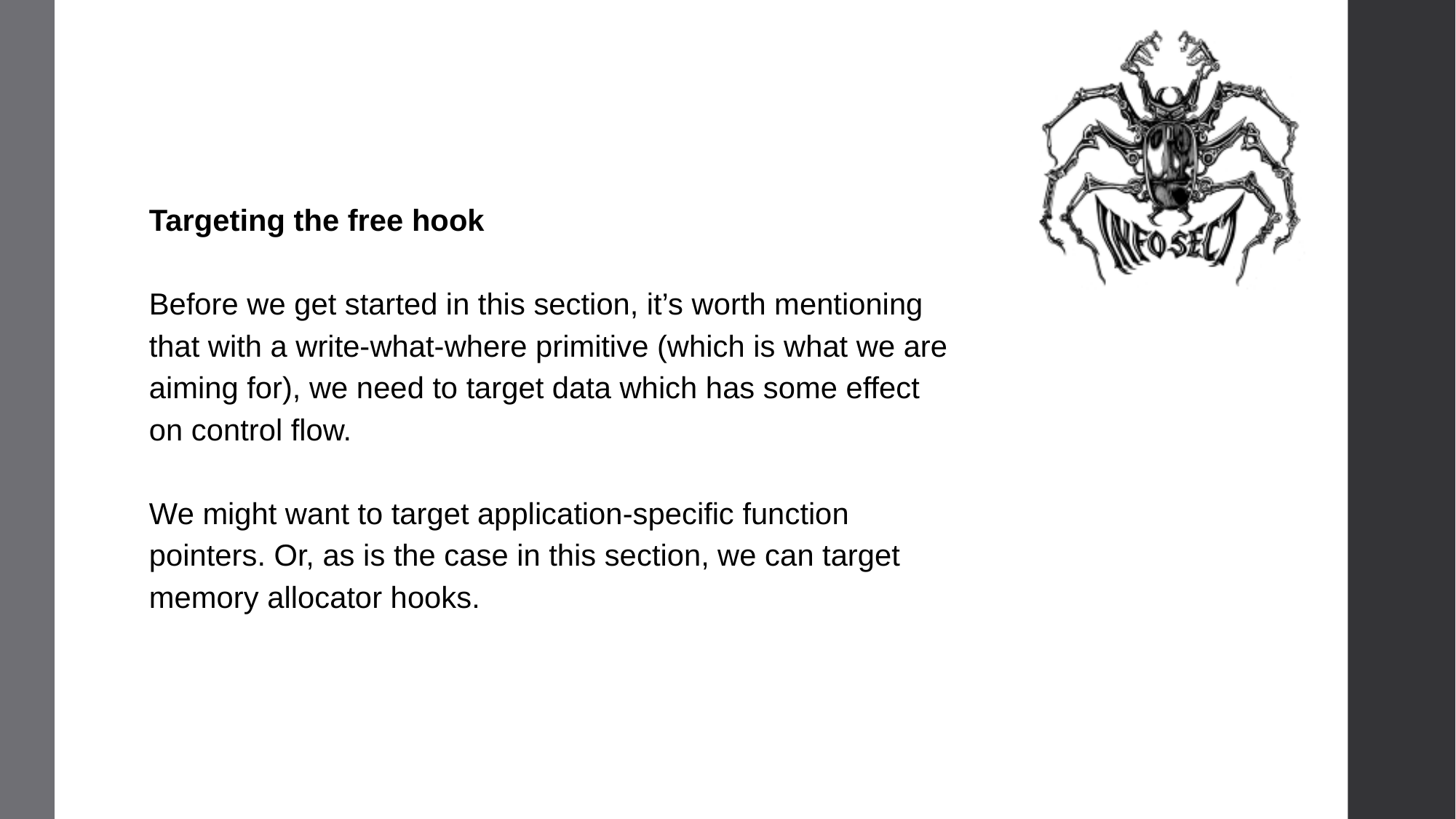

Targeting the free hook

Before we get started in this section, it’s worth mentioning that with a write-what-where primitive (which is what we are aiming for), we need to target data which has some effect on control flow.

We might want to target application-specific function pointers. Or, as is the case in this section, we can target memory allocator hooks.